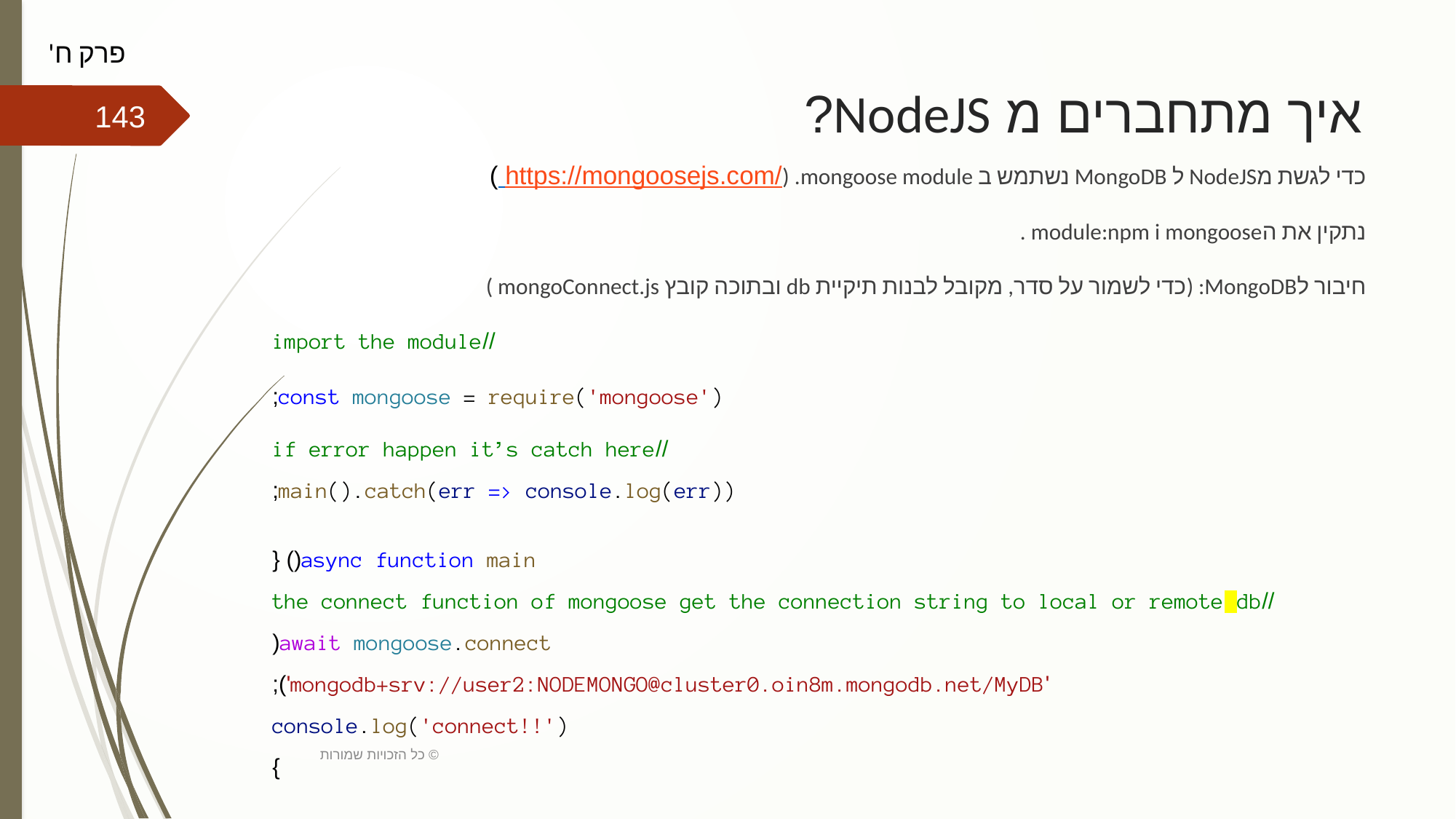

פרק ח'
# איך מתחברים מ NodeJS?
143
כדי לגשת מNodeJS ל MongoDB נשתמש ב mongoose module. (https://mongoosejs.com/ )
נתקין את הmodule:npm i mongoose .
חיבור לMongoDB: (כדי לשמור על סדר, מקובל לבנות תיקיית db ובתוכה קובץ mongoConnect.js )
//import the module
const mongoose = require('mongoose');
//if error happen it’s catch here
main().catch(err => console.log(err));
async function main() {
//the connect function of mongoose get the connection string to local or remote db
await mongoose.connect(
'mongodb+srv://user2:NODEMONGO@cluster0.oin8m.mongodb.net/MyDB');
  console.log('connect!!')
}

כל הזכויות שמורות ©